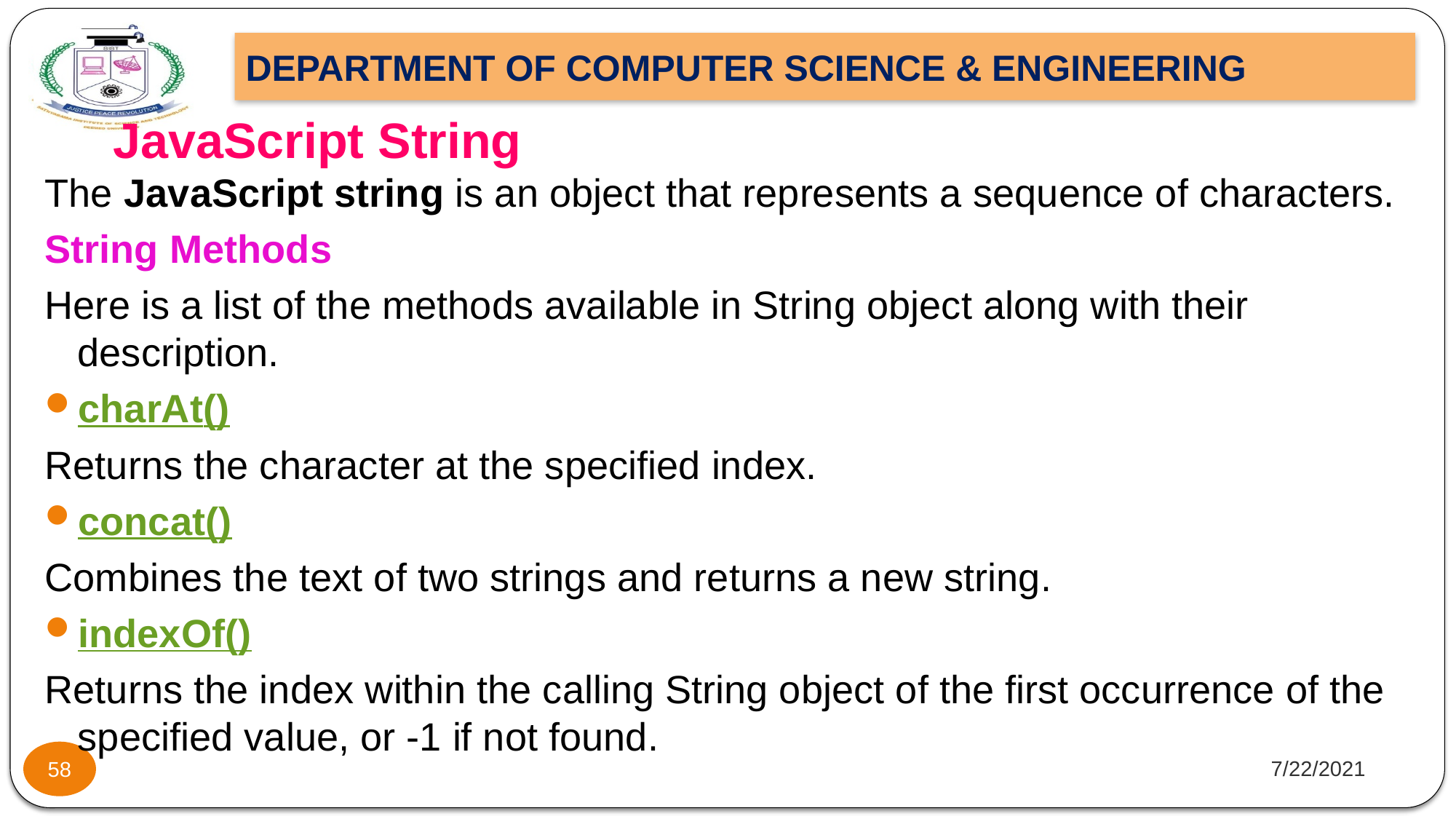

# JavaScript String
The JavaScript string is an object that represents a sequence of characters.
String Methods
Here is a list of the methods available in String object along with their description.
charAt()
Returns the character at the specified index.
concat()
Combines the text of two strings and returns a new string.
indexOf()
Returns the index within the calling String object of the first occurrence of the specified value, or -1 if not found.

7/22/2021
58